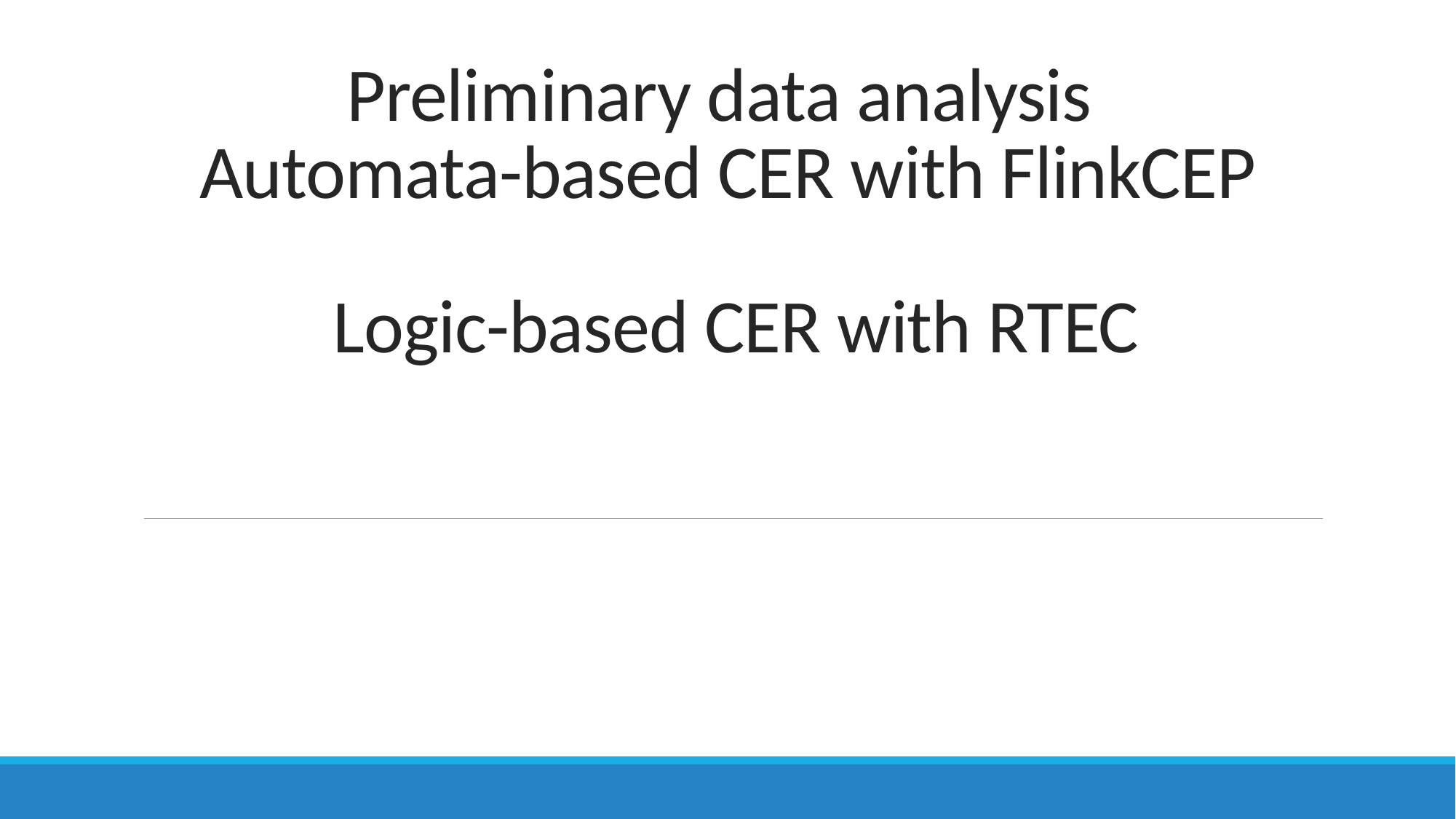

# Preliminary data analysis Automata-based CER with FlinkCEP Logic-based CER with RTEC